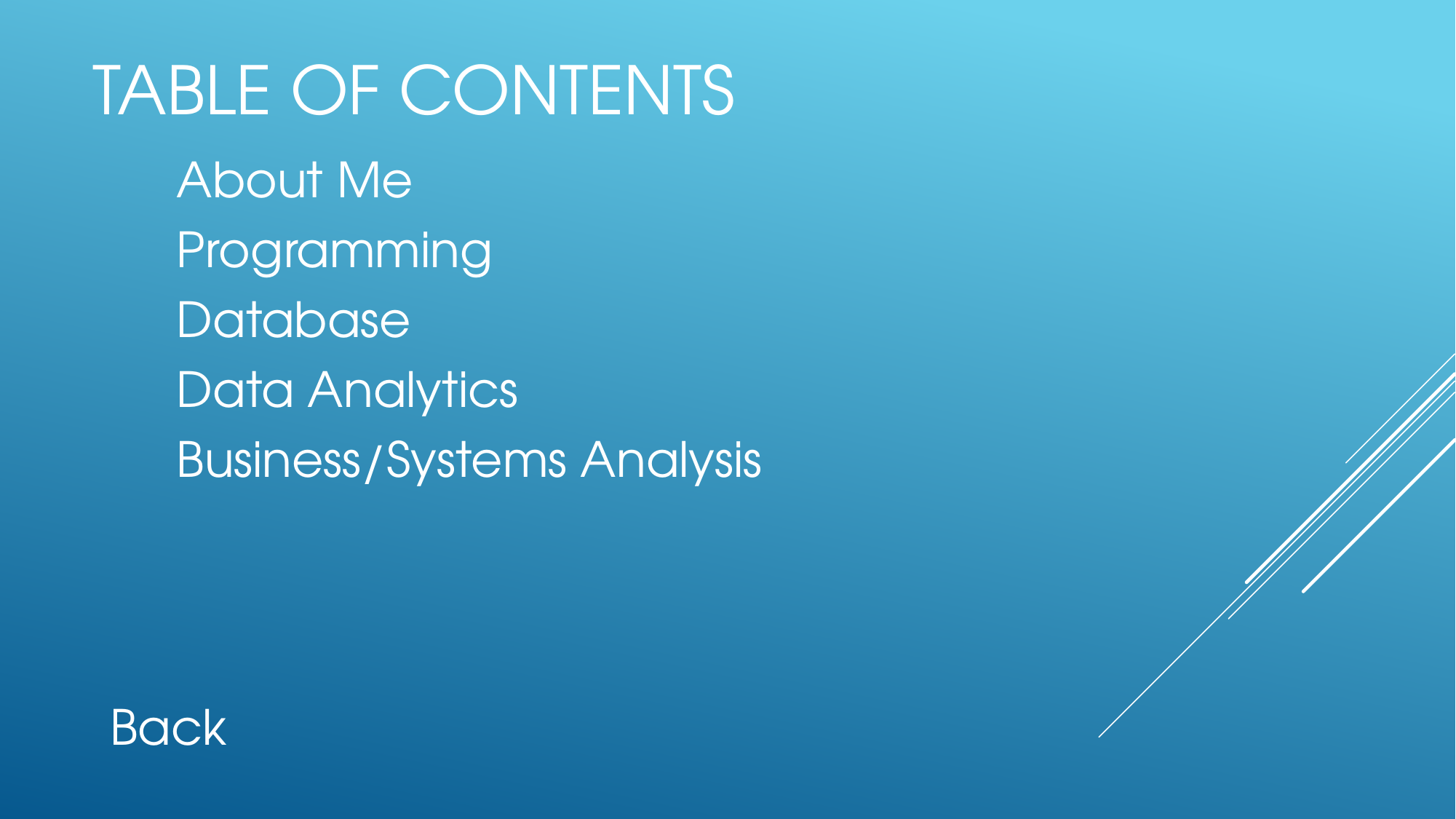

# Table of contents
About Me
Programming
Database
Data Analytics
Business/Systems Analysis
Back